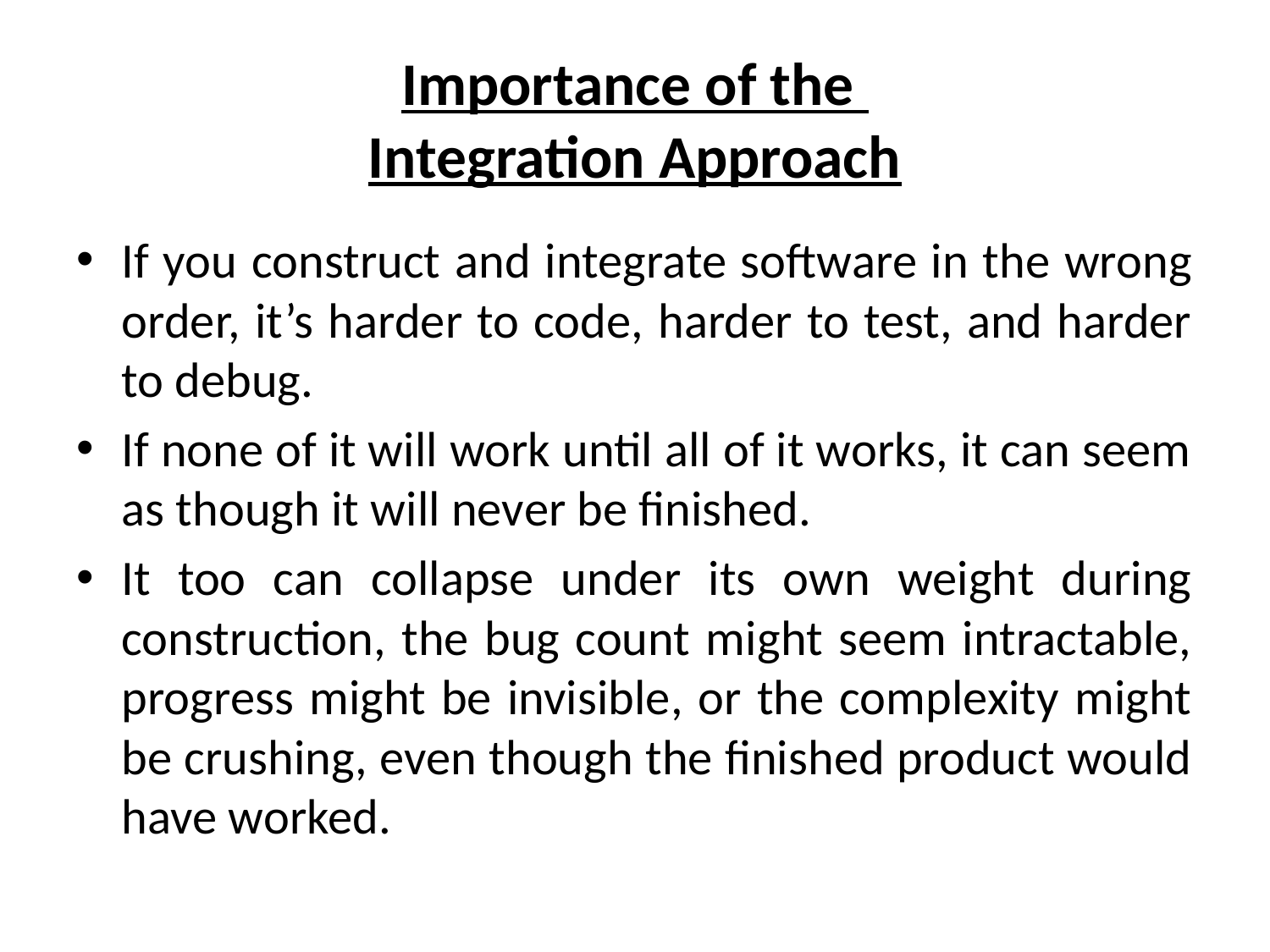

# Importance of the Integration Approach
If you construct and integrate software in the wrong order, it’s harder to code, harder to test, and harder to debug.
If none of it will work until all of it works, it can seem as though it will never be finished.
It too can collapse under its own weight during construction, the bug count might seem intractable, progress might be invisible, or the complexity might be crushing, even though the finished product would have worked.